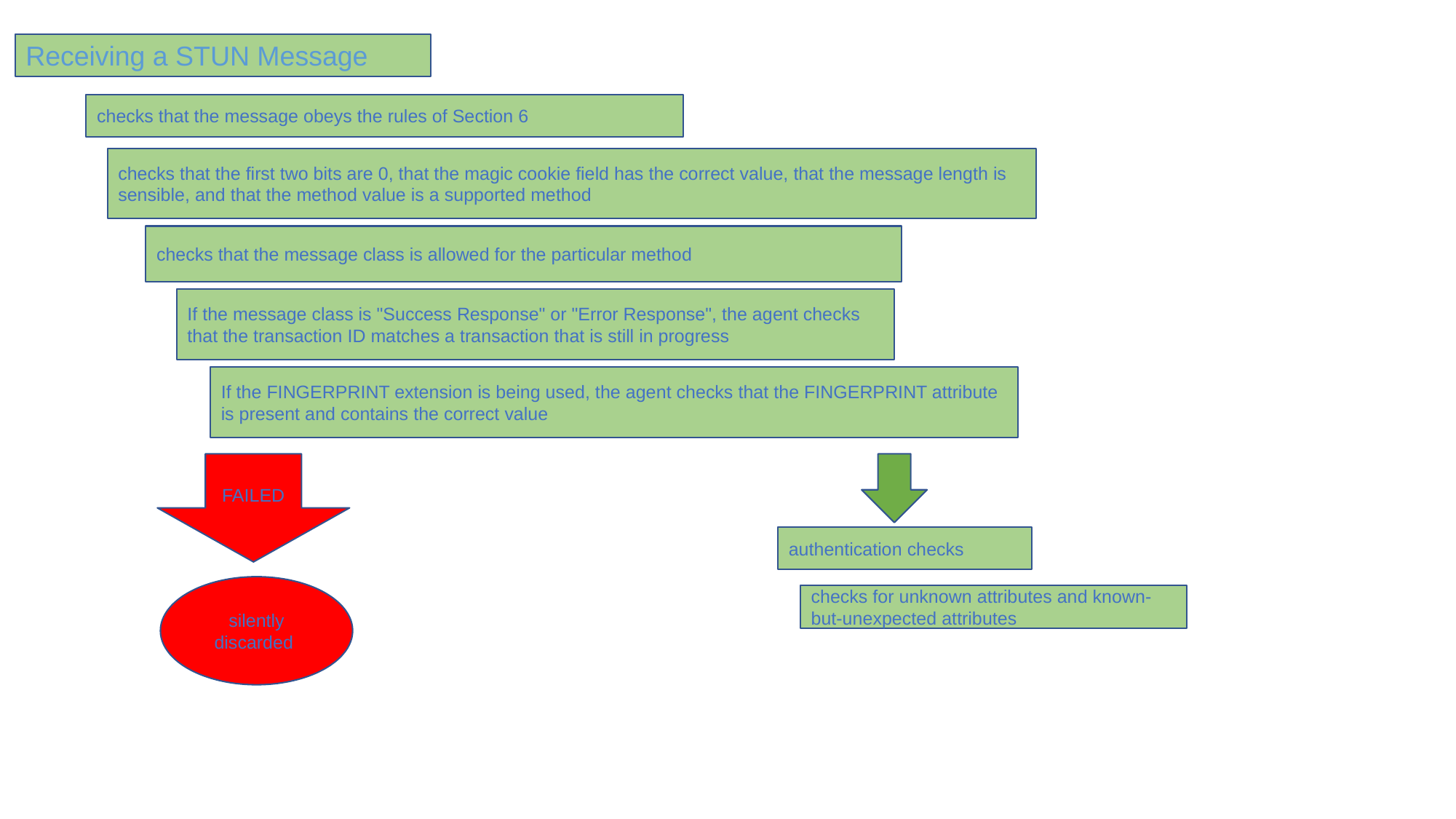

Receiving a STUN Message
checks that the message obeys the rules of Section 6
checks that the first two bits are 0, that the magic cookie field has the correct value, that the message length is sensible, and that the method value is a supported method
checks that the message class is allowed for the particular method
If the message class is "Success Response" or "Error Response", the agent checks that the transaction ID matches a transaction that is still in progress
If the FINGERPRINT extension is being used, the agent checks that the FINGERPRINT attribute is present and contains the correct value
FAILED

authentication checks
silently discarded
checks for unknown attributes and known-but-unexpected attributes